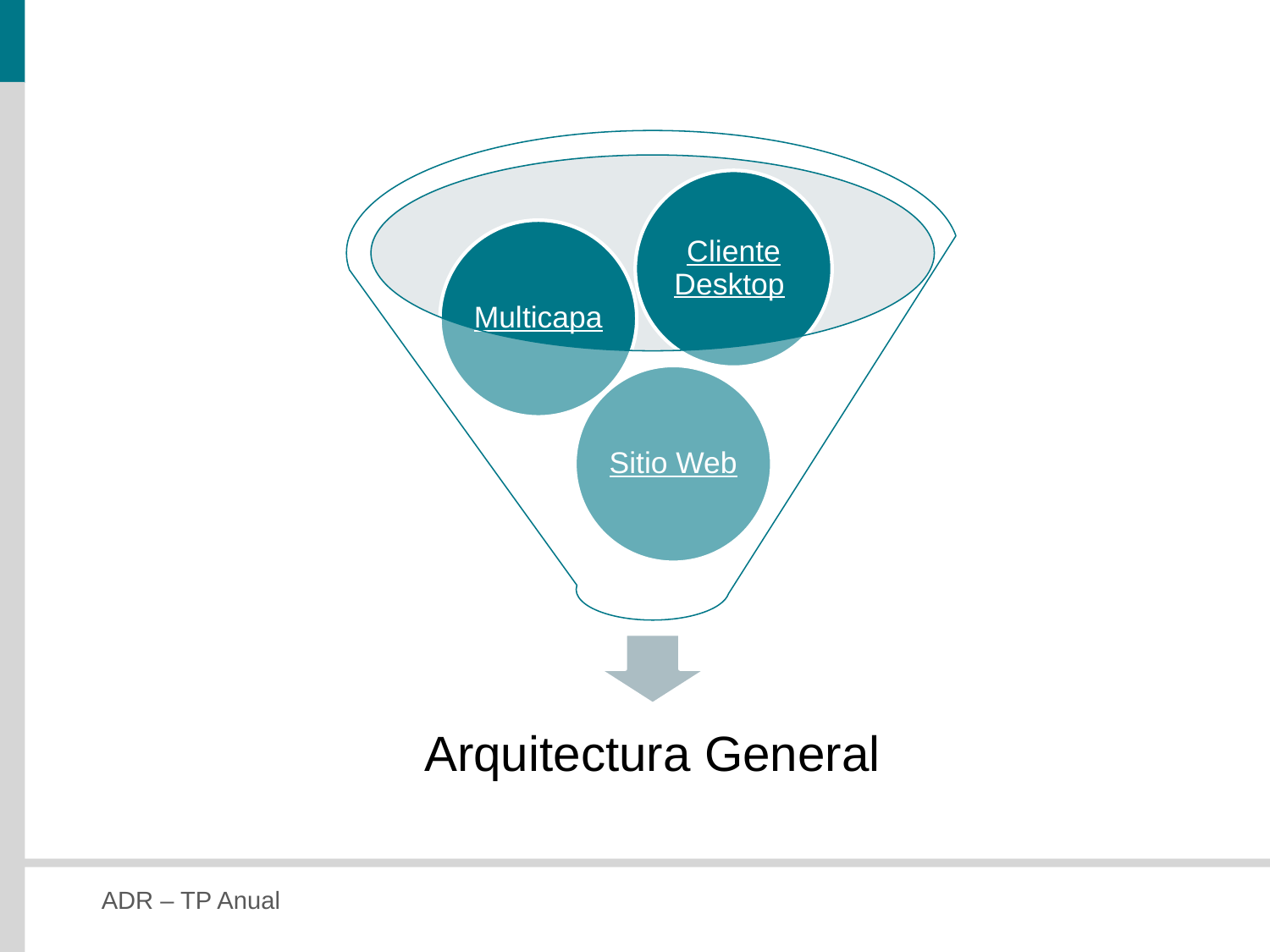

Arquitectura General
Sitio Web
Multicapa
Cliente Desktop